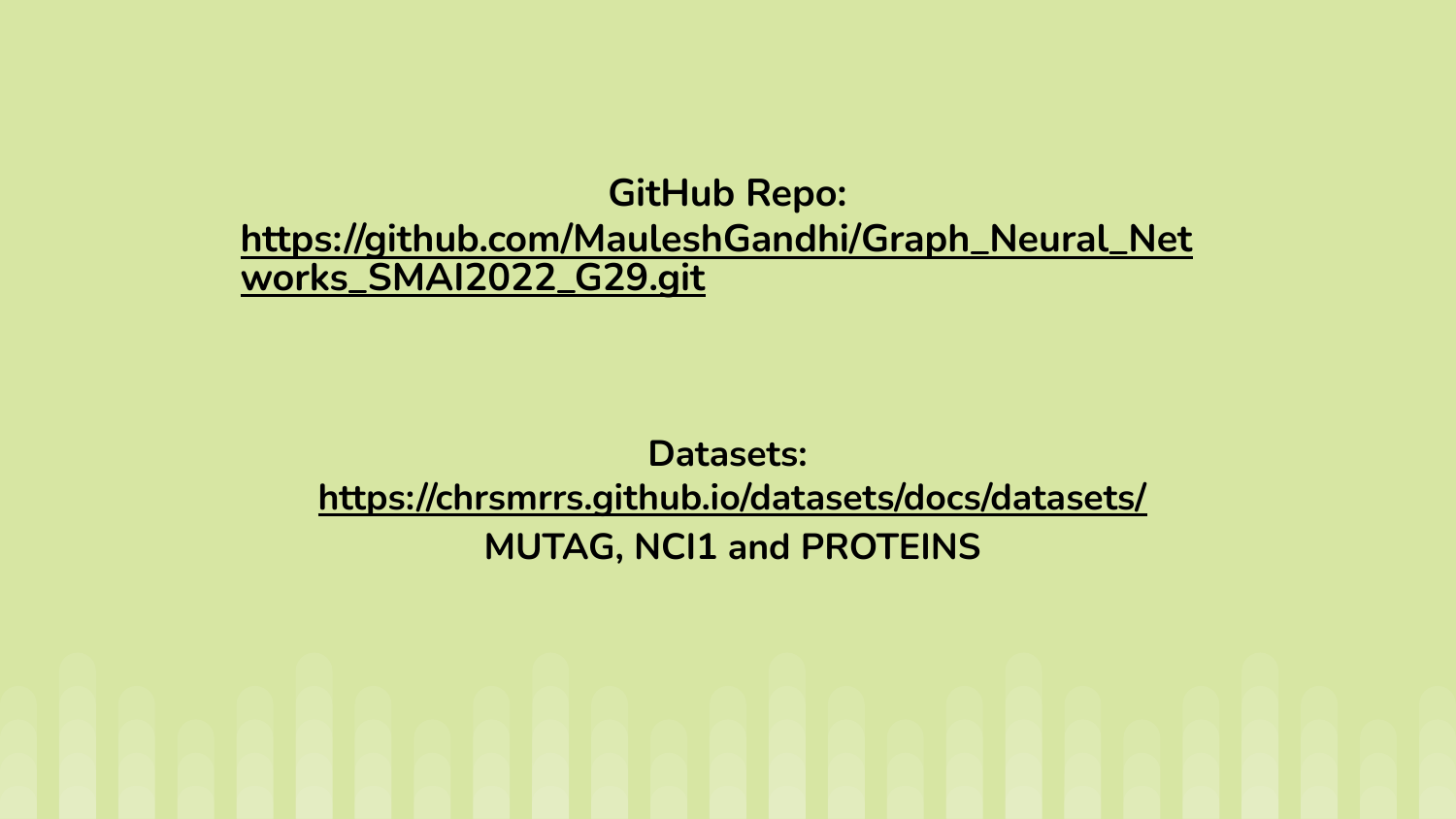

# GitHub Repo: https://github.com/MauleshGandhi/Graph_Neural_Networks_SMAI2022_G29.git
Datasets:
https://chrsmrrs.github.io/datasets/docs/datasets/
MUTAG, NCI1 and PROTEINS